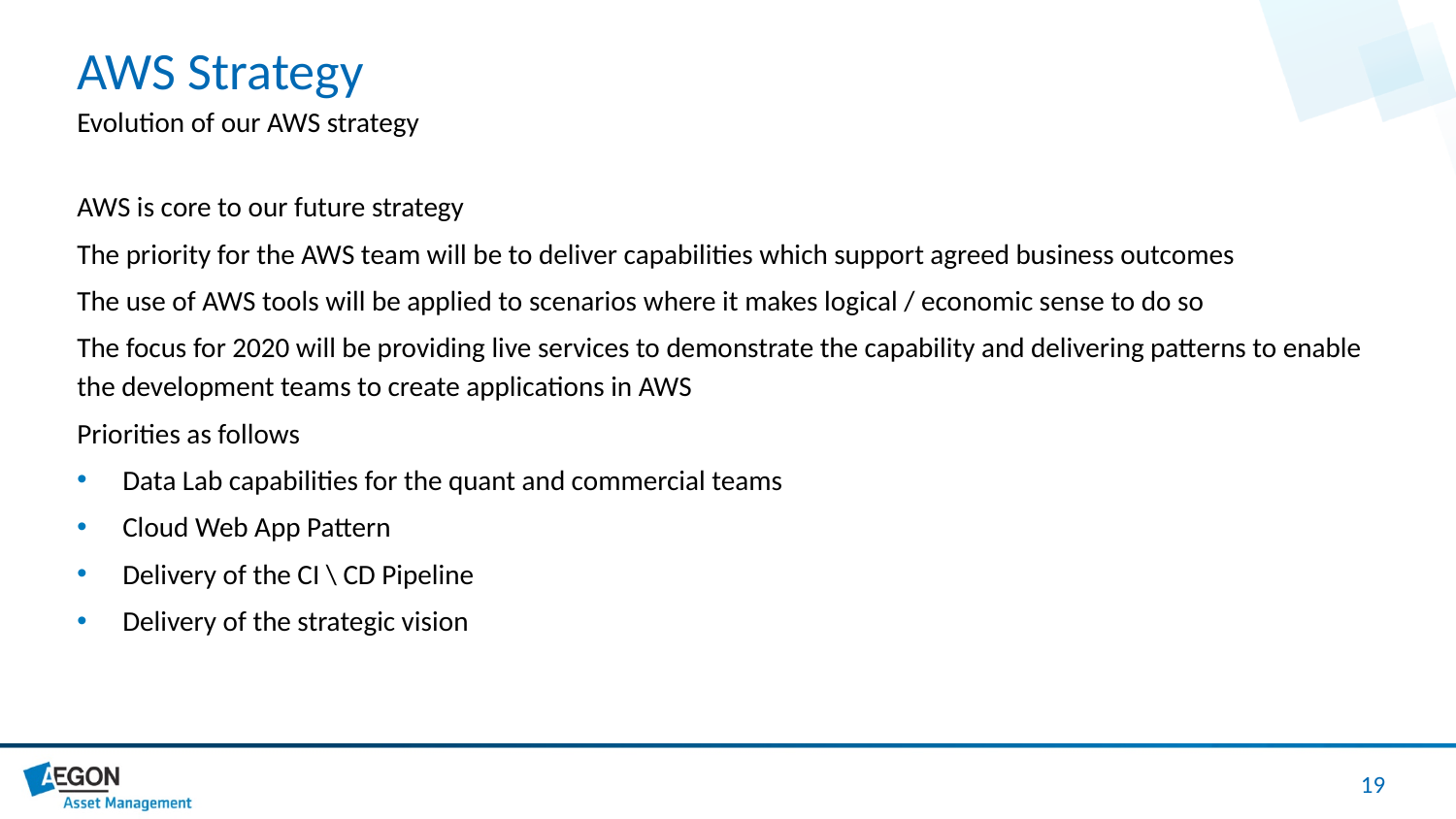

AWS Strategy
Evolution of our AWS strategy
AWS is core to our future strategy
The priority for the AWS team will be to deliver capabilities which support agreed business outcomes
The use of AWS tools will be applied to scenarios where it makes logical / economic sense to do so
The focus for 2020 will be providing live services to demonstrate the capability and delivering patterns to enable the development teams to create applications in AWS
Priorities as follows
Data Lab capabilities for the quant and commercial teams
Cloud Web App Pattern
Delivery of the CI \ CD Pipeline
Delivery of the strategic vision